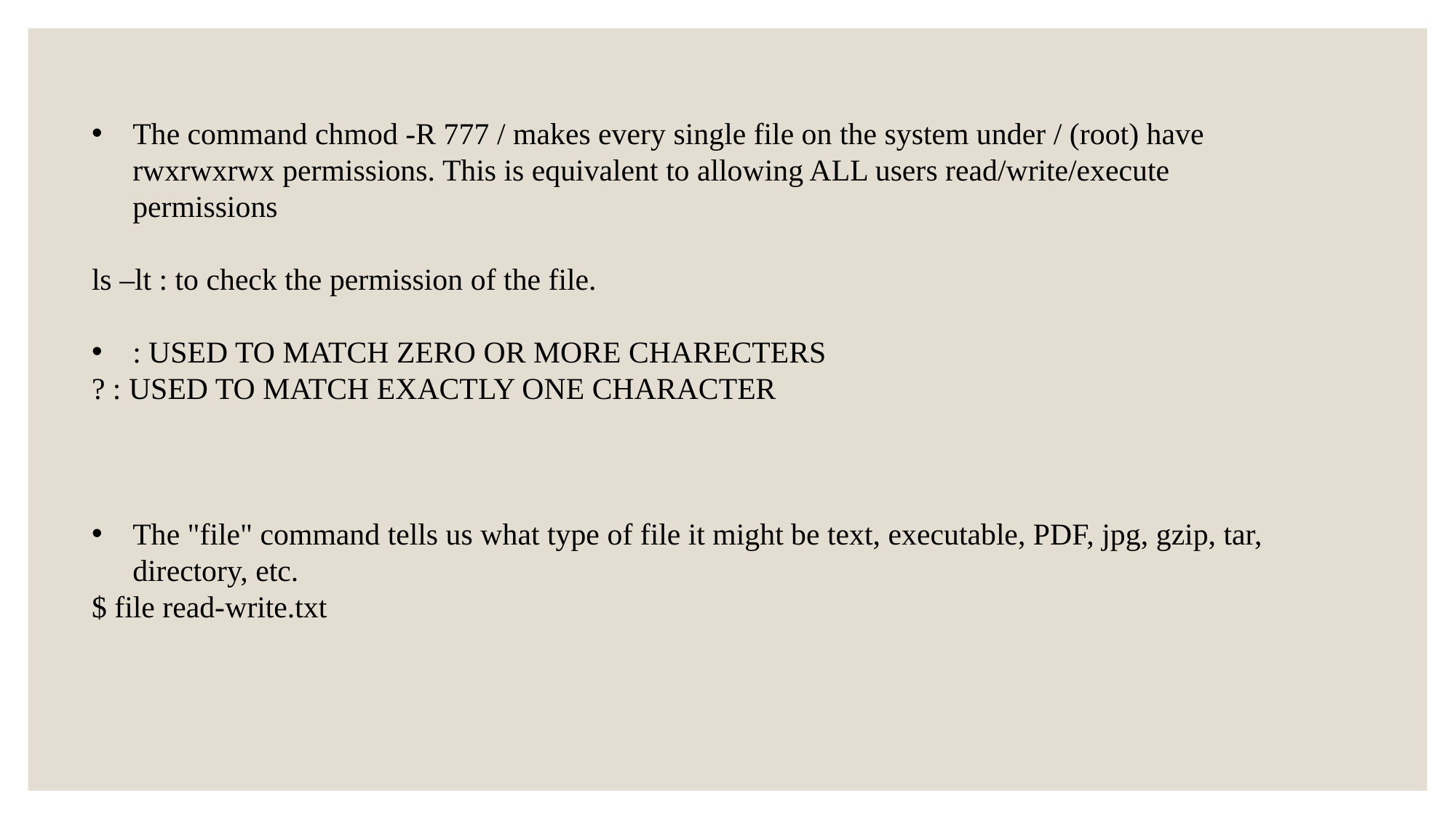

The command chmod -R 777 / makes every single file on the system under / (root) have rwxrwxrwx permissions. This is equivalent to allowing ALL users read/write/execute permissions

ls –lt : to check the permission of the file.

: USED TO MATCH ZERO OR MORE CHARECTERS
? : USED TO MATCH EXACTLY ONE CHARACTER

The "file" command tells us what type of file it might be text, executable, PDF, jpg, gzip, tar, directory, etc.
$ file read-write.txt